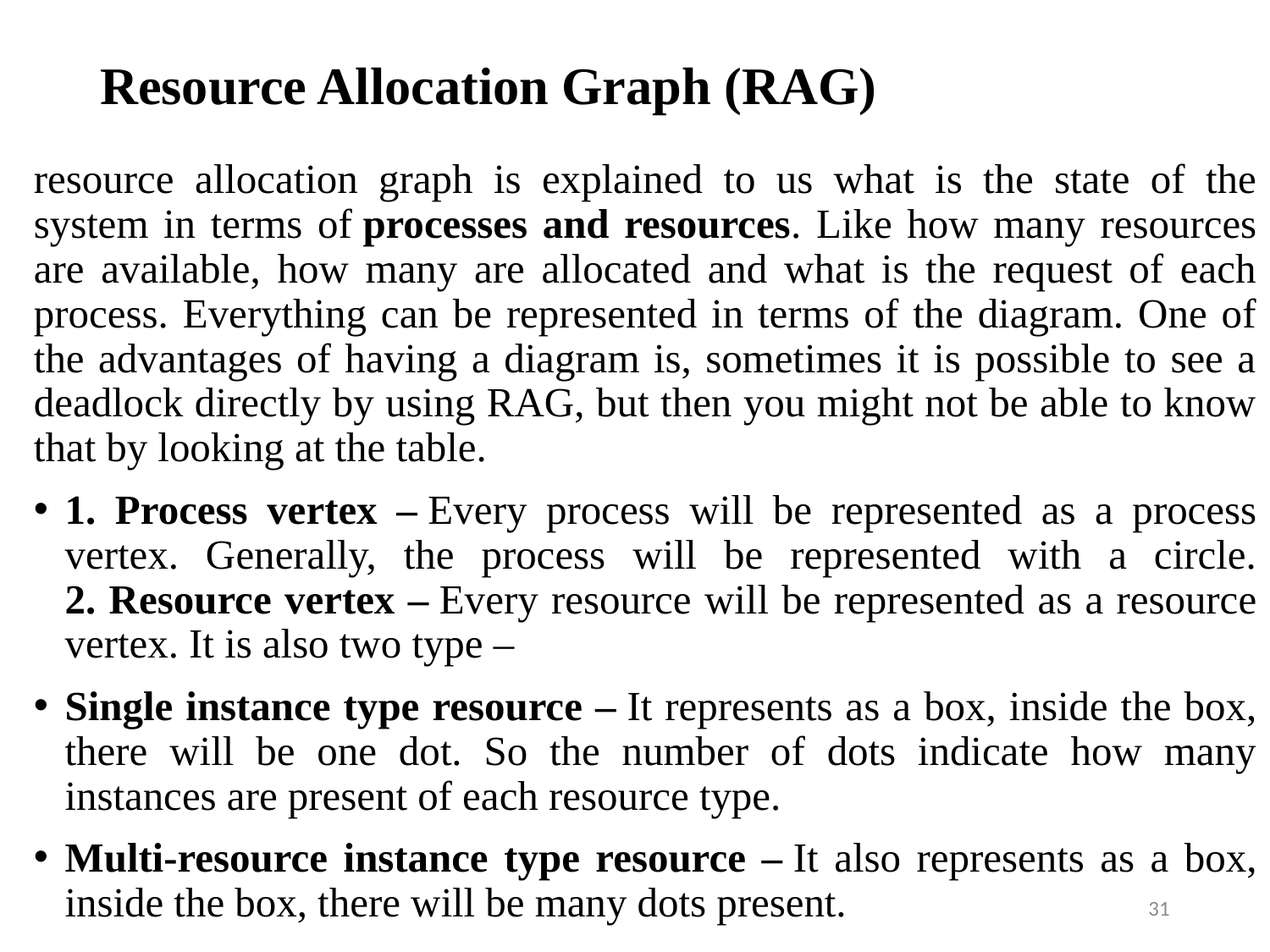

# Resource Allocation Graph (RAG)
resource allocation graph is explained to us what is the state of the system in terms of processes and resources. Like how many resources are available, how many are allocated and what is the request of each process. Everything can be represented in terms of the diagram. One of the advantages of having a diagram is, sometimes it is possible to see a deadlock directly by using RAG, but then you might not be able to know that by looking at the table.
1. Process vertex – Every process will be represented as a process vertex. Generally, the process will be represented with a circle.
2. Resource vertex – Every resource will be represented as a resource vertex. It is also two type –
Single instance type resource – It represents as a box, inside the box, there will be one dot. So the number of dots indicate how many instances are present of each resource type.
Multi-resource instance type resource – It also represents as a box, inside the box, there will be many dots present.

31